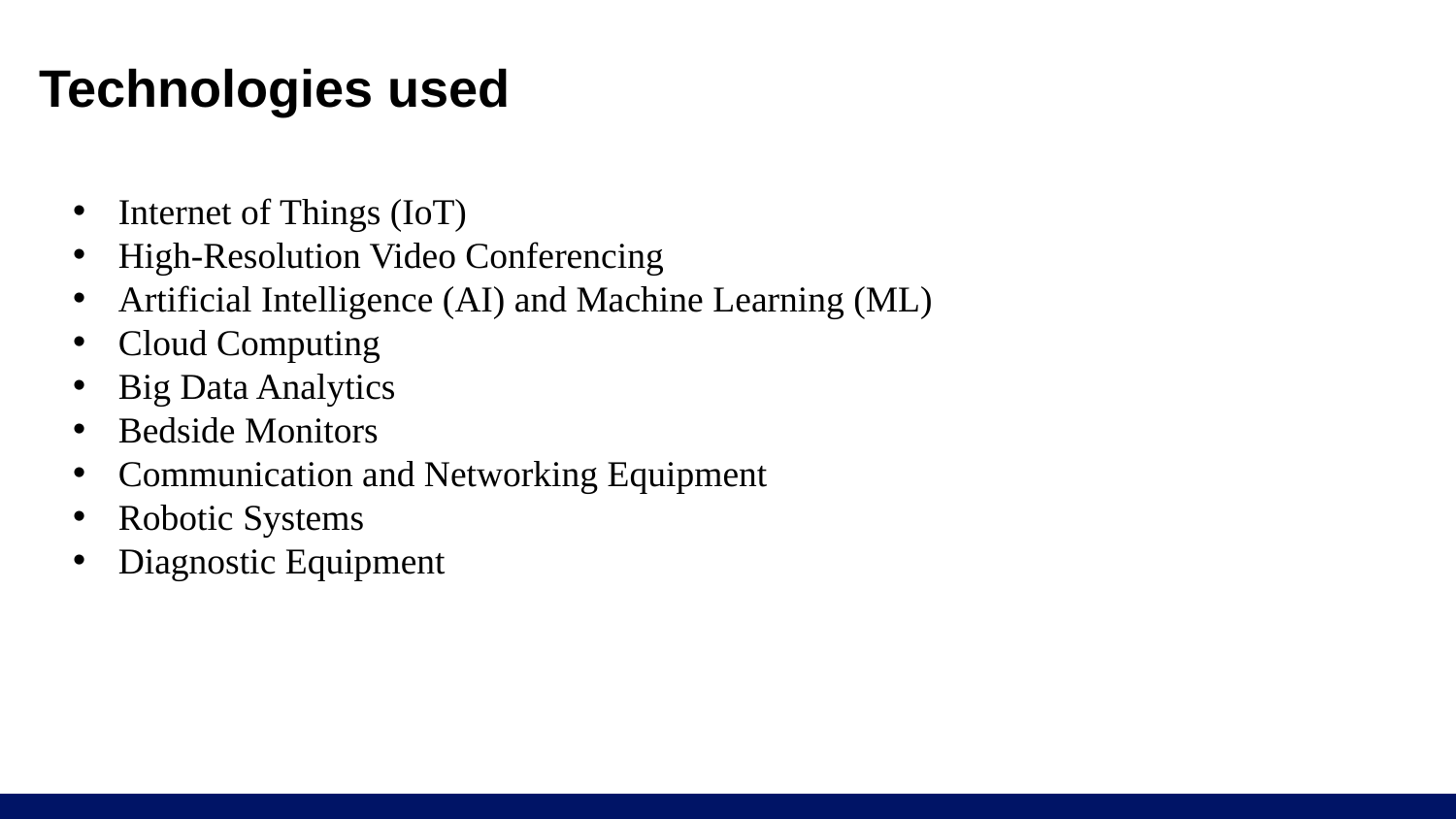

# Technologies used
Internet of Things (IoT)
High-Resolution Video Conferencing
Artificial Intelligence (AI) and Machine Learning (ML)
Cloud Computing
Big Data Analytics
Bedside Monitors
Communication and Networking Equipment
Robotic Systems
Diagnostic Equipment